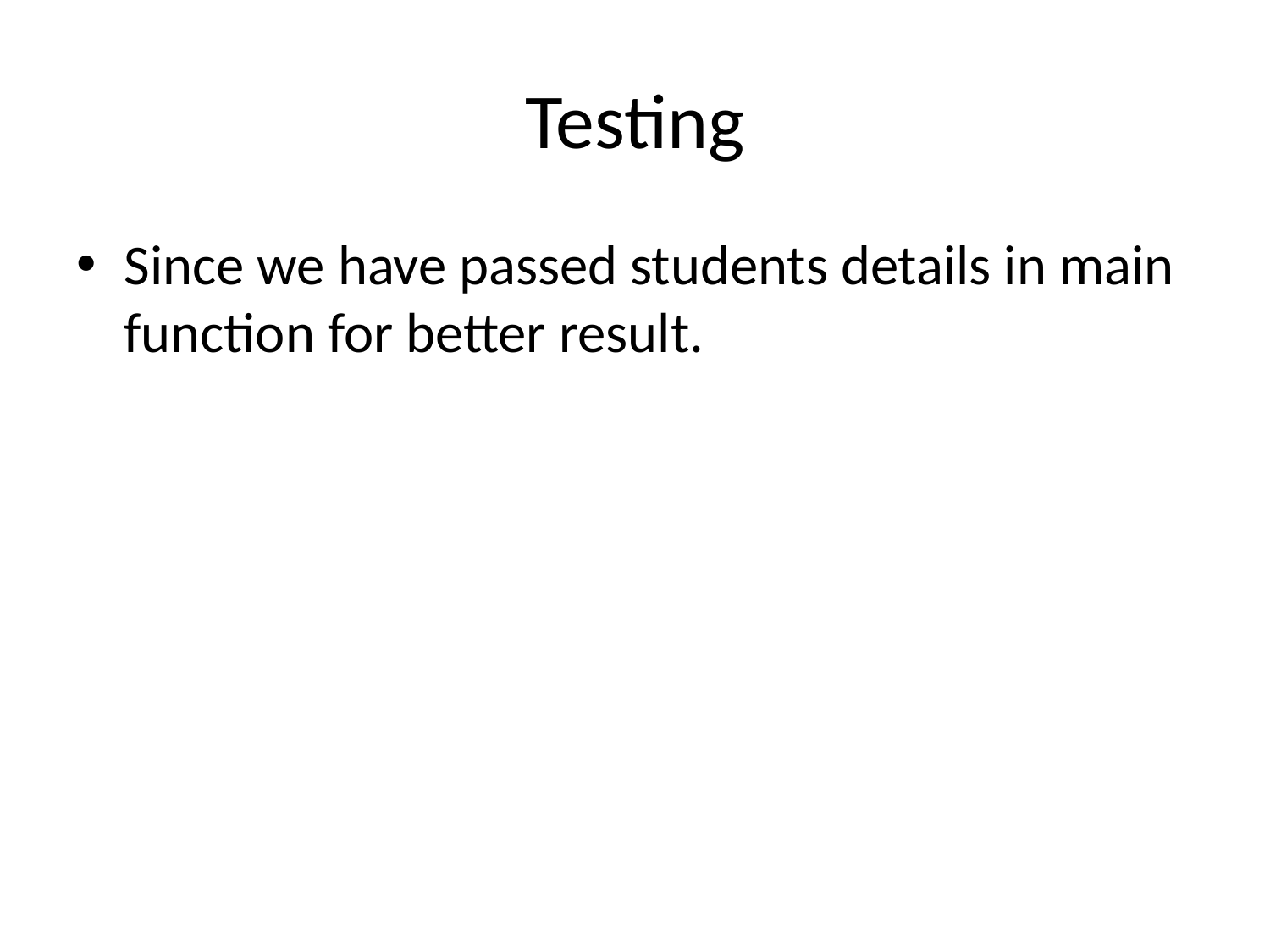

# Testing
Since we have passed students details in main function for better result.